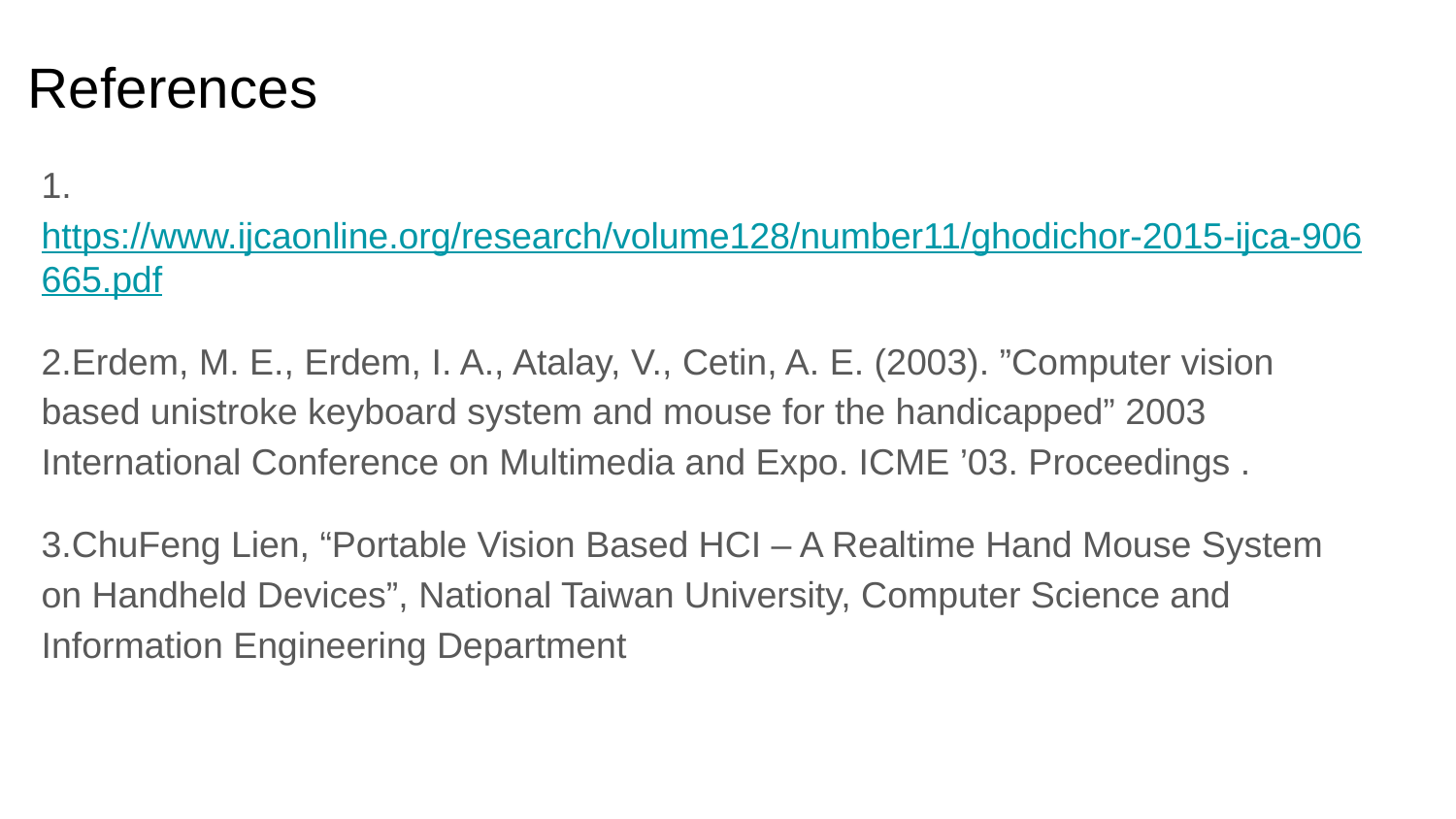

# References
1.https://www.ijcaonline.org/research/volume128/number11/ghodichor-2015-ijca-906665.pdf
2.Erdem, M. E., Erdem, I. A., Atalay, V., Cetin, A. E. (2003). ”Computer vision based unistroke keyboard system and mouse for the handicapped” 2003 International Conference on Multimedia and Expo. ICME ’03. Proceedings .
3.­Chu­Feng Lien, “Portable Vision ­Based HCI – A Real­time Hand Mouse System on Handheld Devices”, National Taiwan University, Computer Science and Information Engineering Department